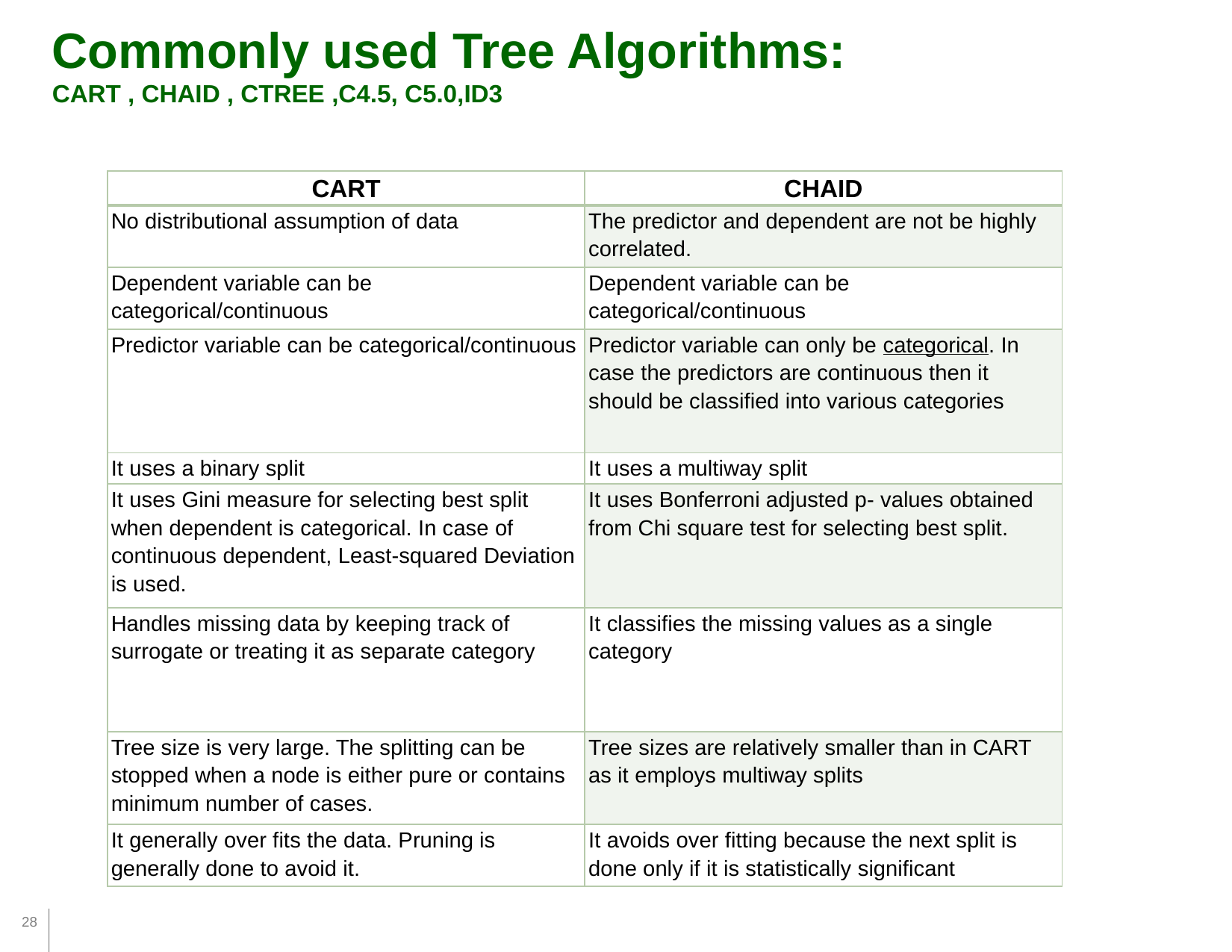

Commonly used Tree Algorithms:
CART , CHAID , CTREE ,C4.5, C5.0,ID3
| CART | CHAID |
| --- | --- |
| No distributional assumption of data | The predictor and dependent are not be highly correlated. |
| Dependent variable can be categorical/continuous | Dependent variable can be categorical/continuous |
| Predictor variable can be categorical/continuous | Predictor variable can only be categorical. In case the predictors are continuous then it should be classified into various categories |
| It uses a binary split | It uses a multiway split |
| It uses Gini measure for selecting best split when dependent is categorical. In case of continuous dependent, Least-squared Deviation is used. | It uses Bonferroni adjusted p- values obtained from Chi square test for selecting best split. |
| Handles missing data by keeping track of surrogate or treating it as separate category | It classifies the missing values as a single category |
| Tree size is very large. The splitting can be stopped when a node is either pure or contains minimum number of cases. | Tree sizes are relatively smaller than in CART as it employs multiway splits |
| It generally over fits the data. Pruning is generally done to avoid it. | It avoids over fitting because the next split is done only if it is statistically significant |